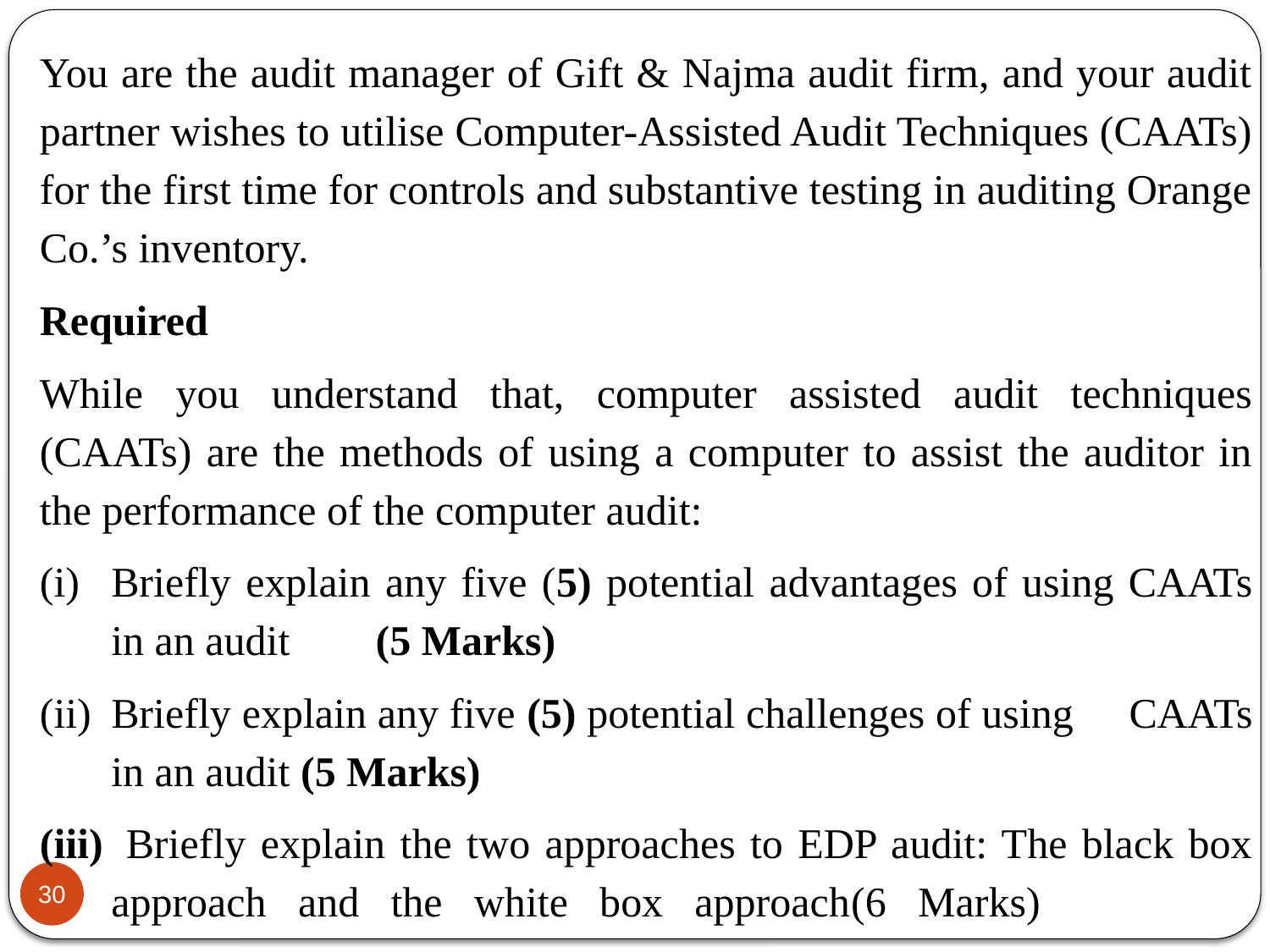

You are the audit manager of Gift & Najma audit firm, and your audit partner wishes to utilise Computer-Assisted Audit Techniques (CAATs) for the first time for controls and substantive testing in auditing Orange Co.’s inventory.
Required
While you understand that, computer assisted audit techniques (CAATs) are the methods of using a computer to assist the auditor in the performance of the computer audit:
Briefly explain any five (5) potential advantages of using CAATs in an audit	 (5 Marks)
Briefly explain any five (5) potential challenges of using 	CAATs in an audit (5 Marks)
 Briefly explain the two approaches to EDP audit: The black box approach and the white box approach	(6 Marks)
30